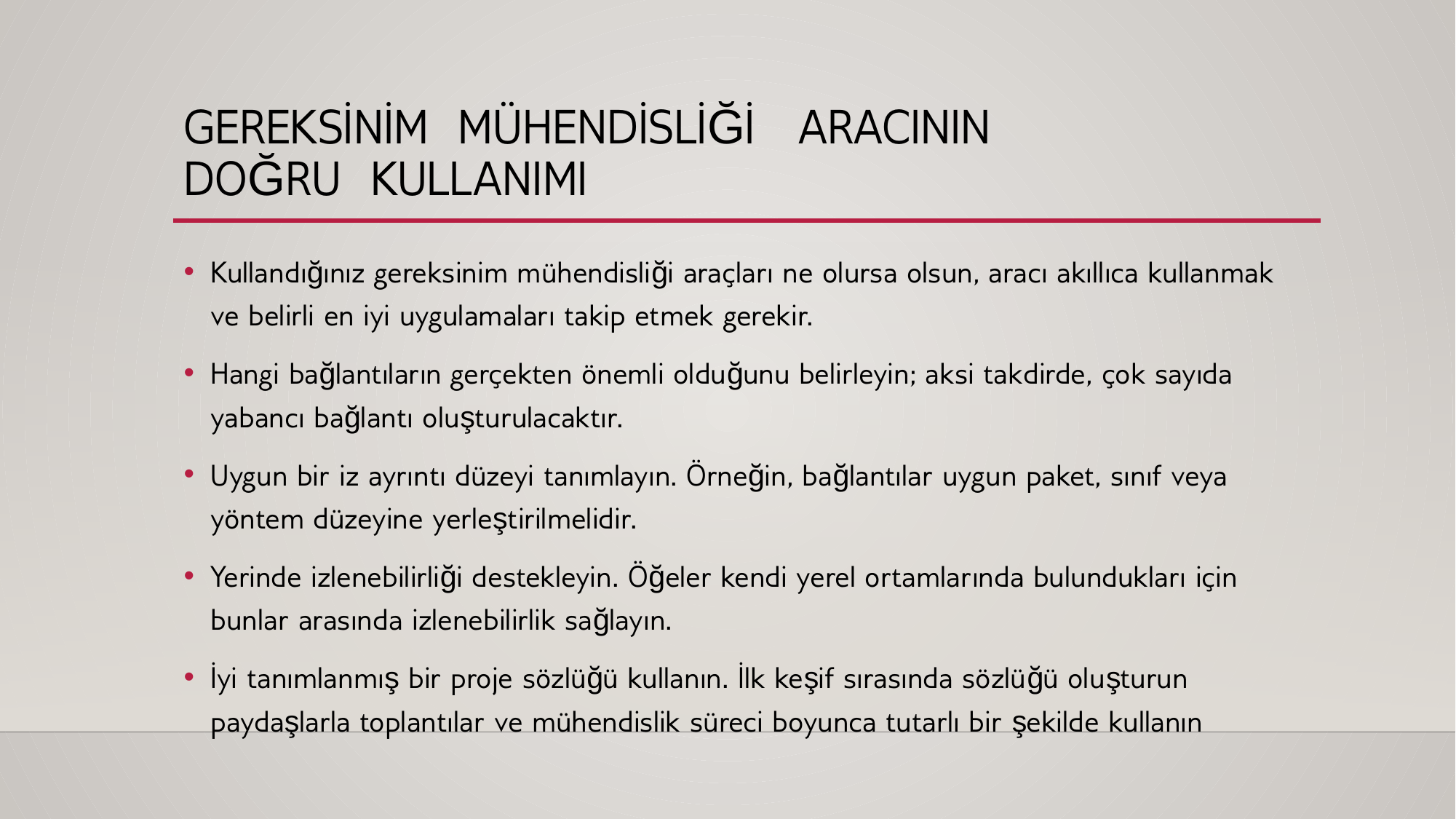

# Gereksinim  mühendisliği   aracının                  doğru  kullanımı
Kullandığınız gereksinim mühendisliği araçları ne olursa olsun, aracı akıllıca kullanmak ve belirli en iyi uygulamaları takip etmek gerekir.
Hangi bağlantıların gerçekten önemli olduğunu belirleyin; aksi takdirde, çok sayıda yabancı bağlantı oluşturulacaktır.
Uygun bir iz ayrıntı düzeyi tanımlayın. Örneğin, bağlantılar uygun paket, sınıf veya yöntem düzeyine yerleştirilmelidir.
Yerinde izlenebilirliği destekleyin. Öğeler kendi yerel ortamlarında bulundukları için bunlar arasında izlenebilirlik sağlayın.
İyi tanımlanmış bir proje sözlüğü kullanın. İlk keşif sırasında sözlüğü oluşturun paydaşlarla toplantılar ve mühendislik süreci boyunca tutarlı bir şekilde kullanın